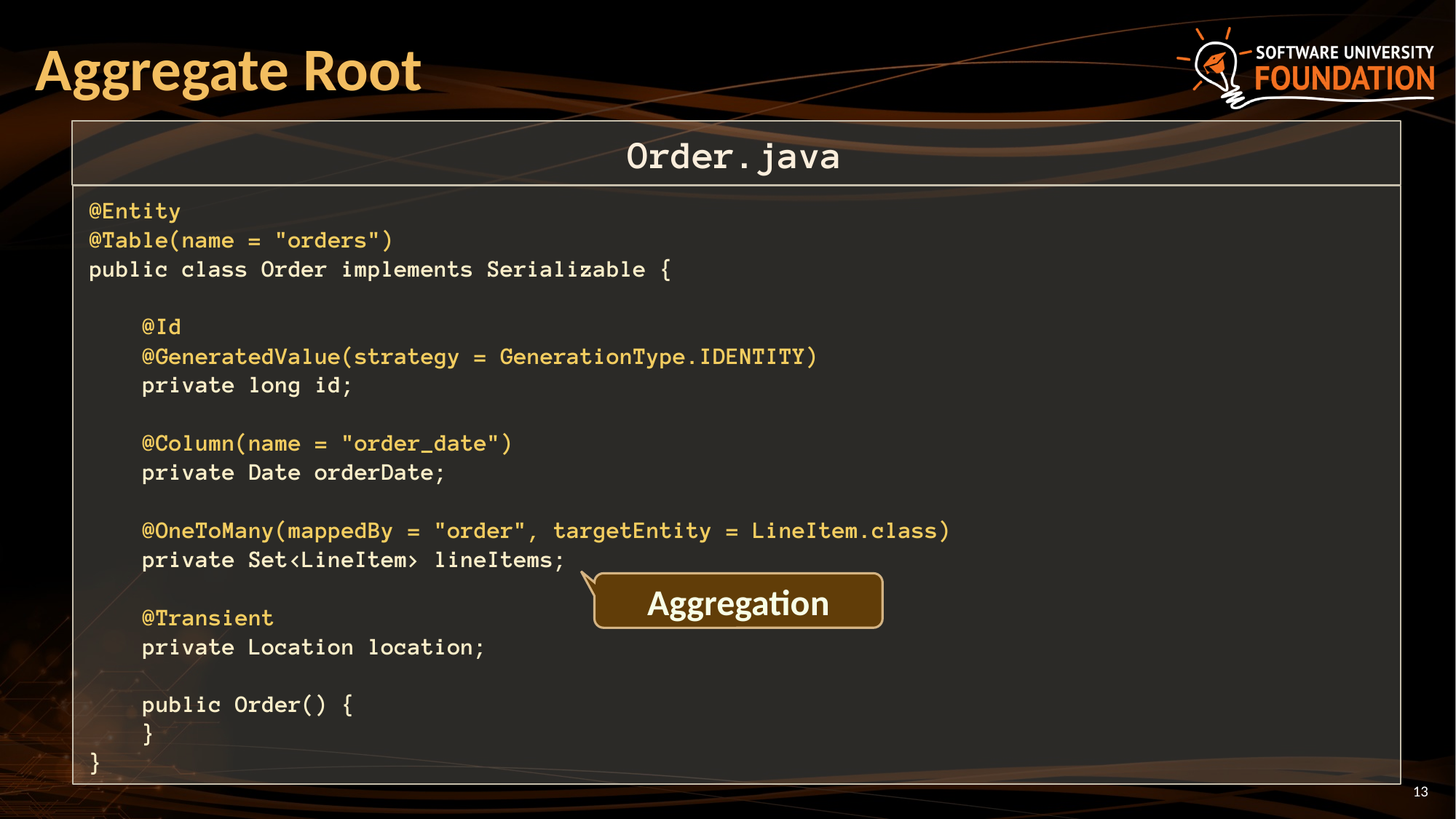

# Aggregate Root
Order.java
@Entity
@Table(name = "orders")
public class Order implements Serializable {

    @Id
    @GeneratedValue(strategy = GenerationType.IDENTITY)
    private long id;

    @Column(name = "order_date")
    private Date orderDate;

    @OneToMany(mappedBy = "order", targetEntity = LineItem.class)
    private Set<LineItem> lineItems;

    @Transient
    private Location location;

    public Order() {
    }
}
Aggregation
13